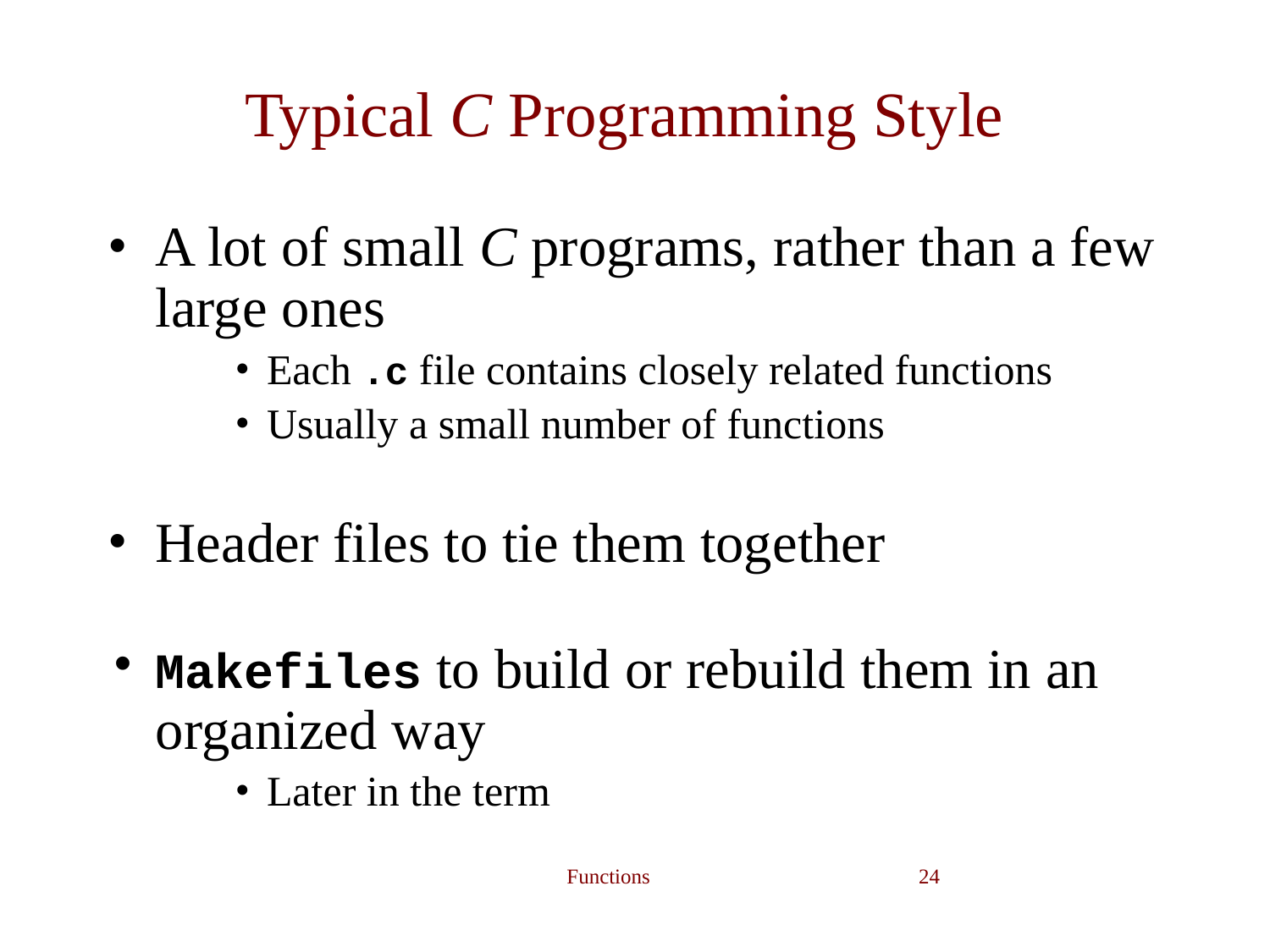

# Typical C Programming Style
A lot of small C programs, rather than a few large ones
Each .c file contains closely related functions
Usually a small number of functions

Header files to tie them together

Makefiles to build or rebuild them in an organized way
Later in the term
Functions
24